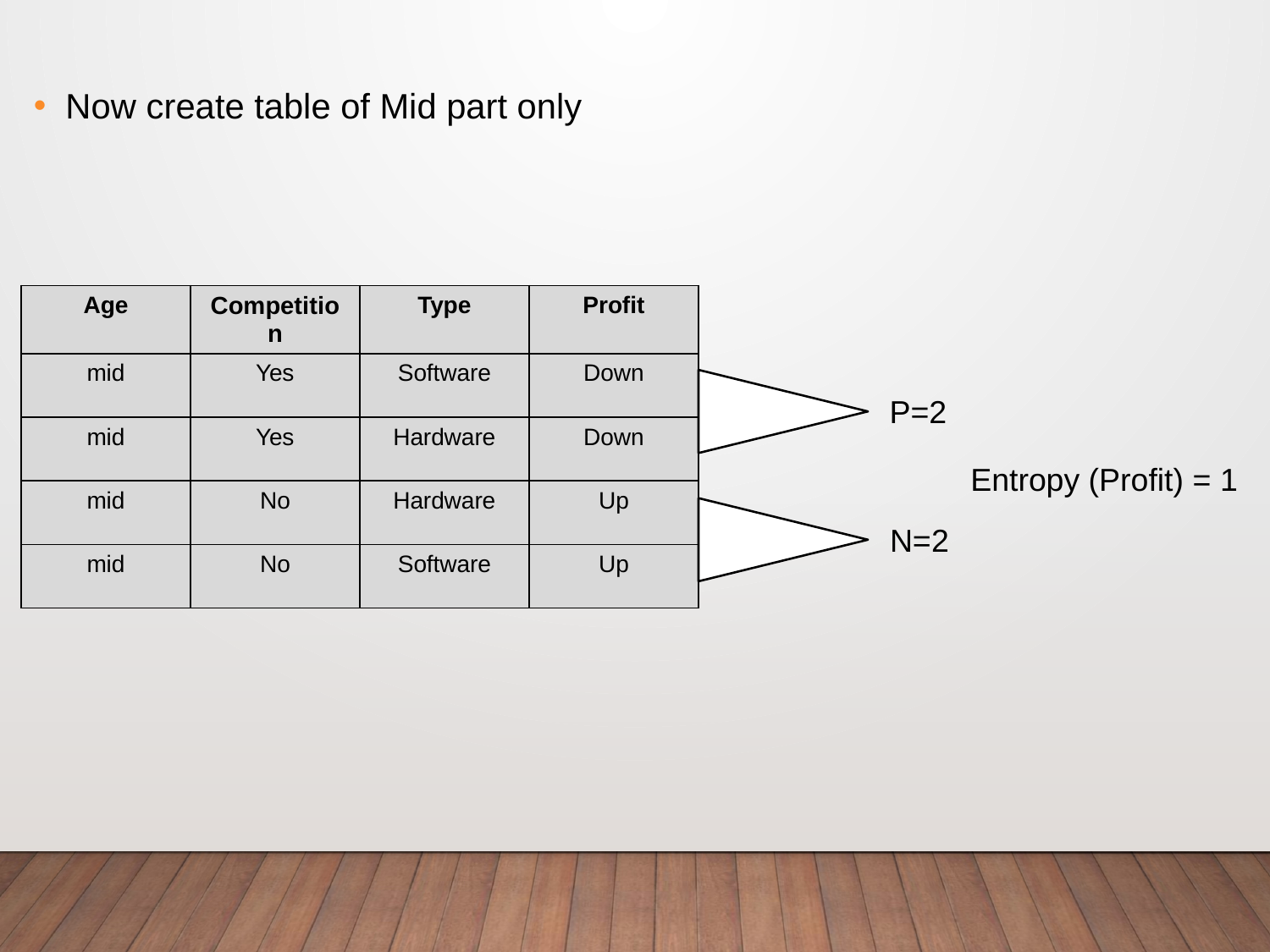

Now create table of Mid part only
| Age | Competition | Type | Profit |
| --- | --- | --- | --- |
| mid | Yes | Software | Down |
| mid | Yes | Hardware | Down |
| mid | No | Hardware | Up |
| mid | No | Software | Up |

P=2
Entropy (Profit) = 1

N=2